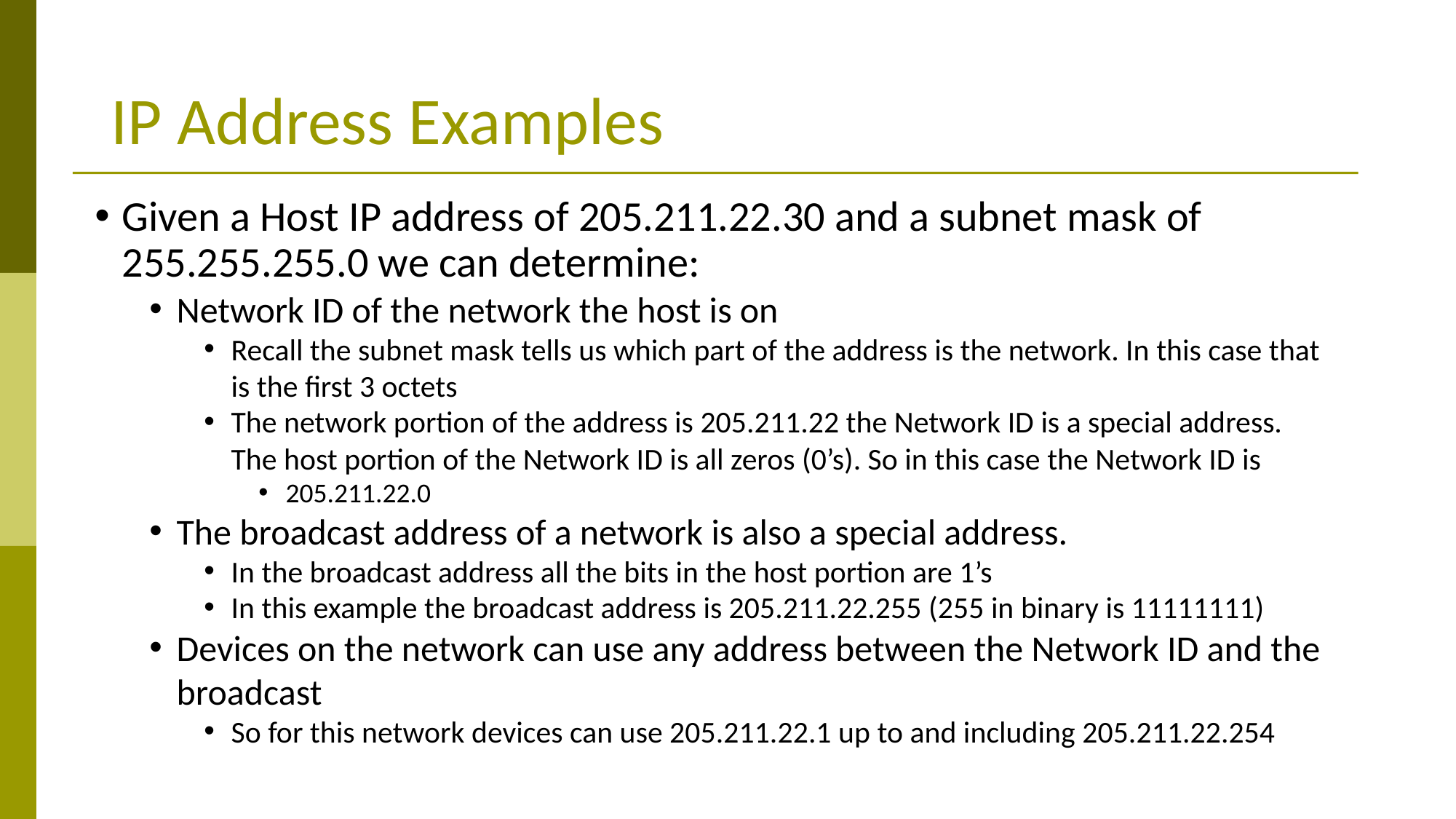

IP Address Examples
Given a Host IP address of 205.211.22.30 and a subnet mask of 255.255.255.0 we can determine:
Network ID of the network the host is on
Recall the subnet mask tells us which part of the address is the network. In this case that is the first 3 octets
The network portion of the address is 205.211.22 the Network ID is a special address. The host portion of the Network ID is all zeros (0’s). So in this case the Network ID is
205.211.22.0
The broadcast address of a network is also a special address.
In the broadcast address all the bits in the host portion are 1’s
In this example the broadcast address is 205.211.22.255 (255 in binary is 11111111)
Devices on the network can use any address between the Network ID and the broadcast
So for this network devices can use 205.211.22.1 up to and including 205.211.22.254